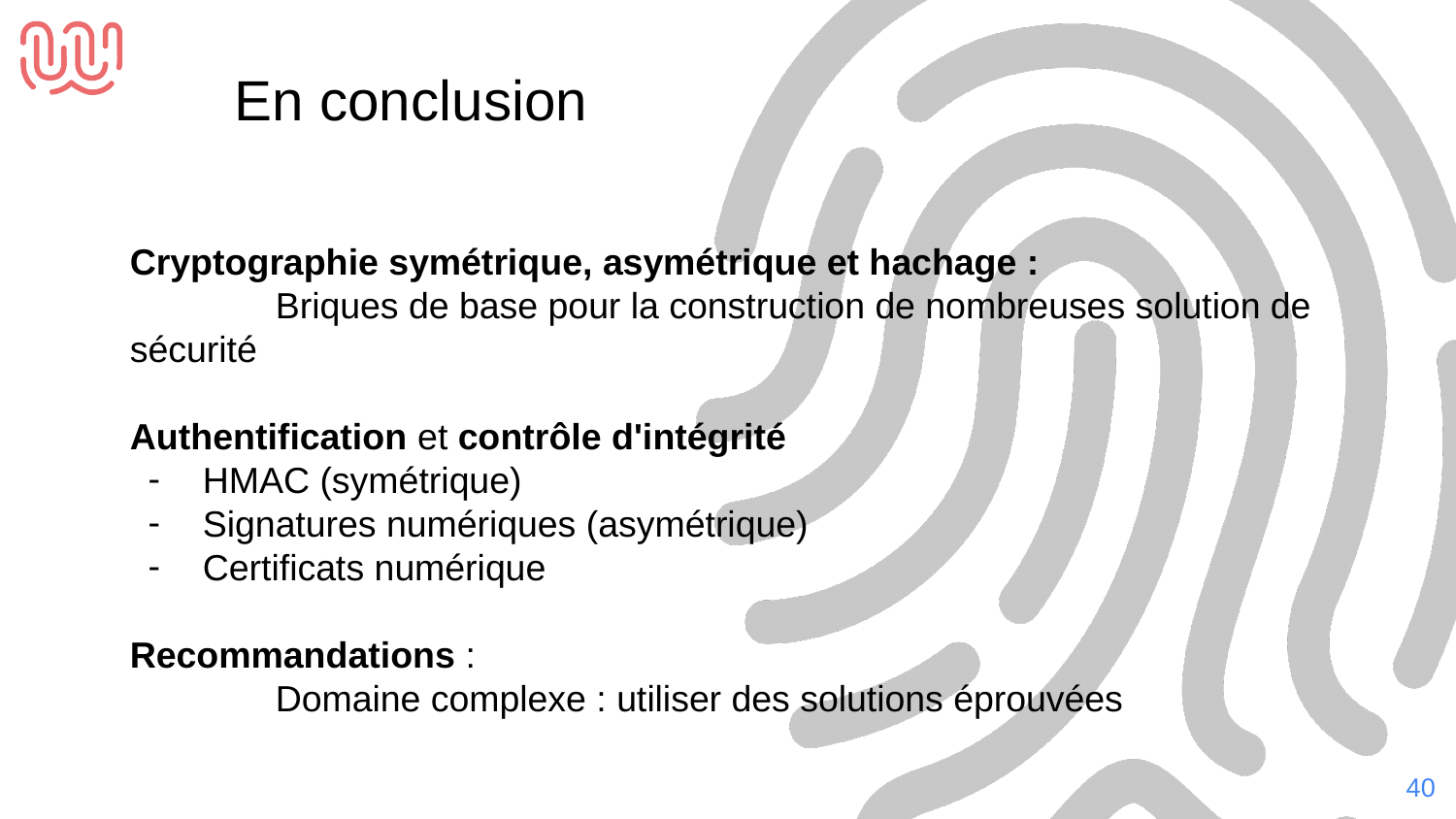

En conclusion
Cryptographie symétrique, asymétrique et hachage :
	Briques de base pour la construction de nombreuses solution de sécurité

Authentification et contrôle d'intégrité
HMAC (symétrique)
Signatures numériques (asymétrique)
Certificats numérique

Recommandations :
	Domaine complexe : utiliser des solutions éprouvées
40